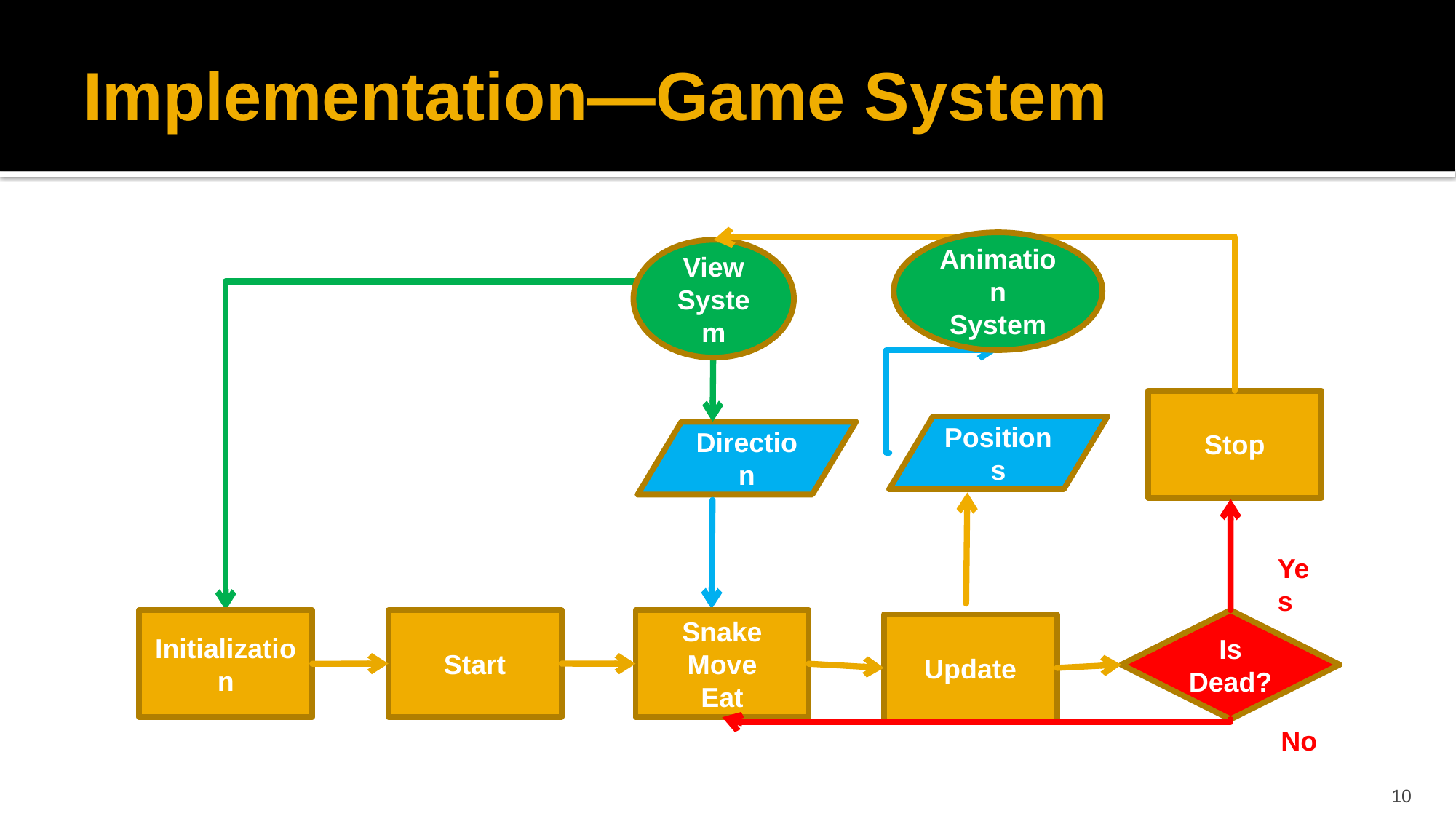

# Implementation—Game System
Animation
System
View
System
Stop
Positions
Direction
Yes
Start
Is Dead?
Snake
Move
Eat
Initialization
Update
No
10